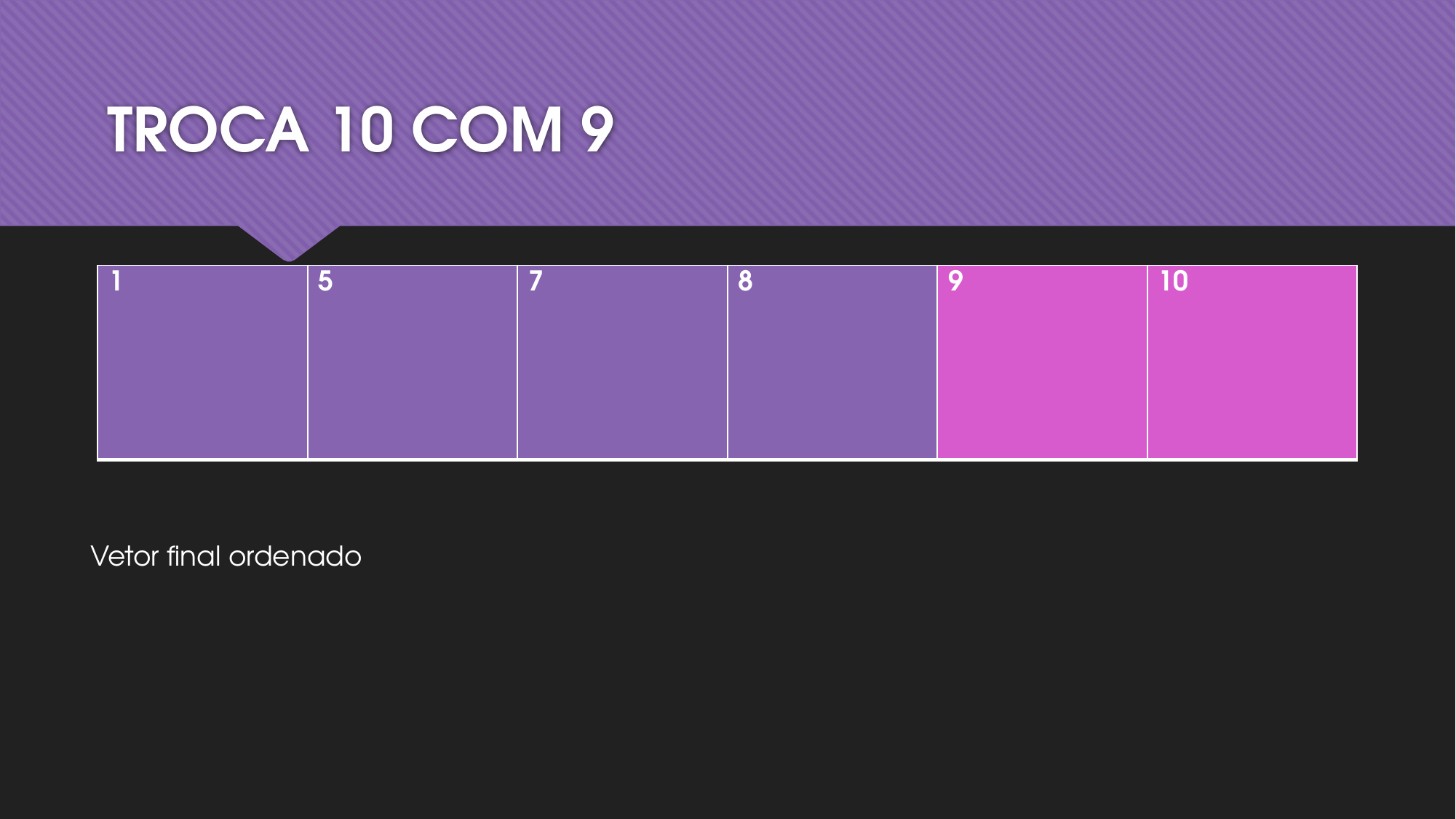

# TROCA 10 COM 9
| 1 | 5 | 7 | 8 | 9 | 10 |
| --- | --- | --- | --- | --- | --- |
Vetor final ordenado